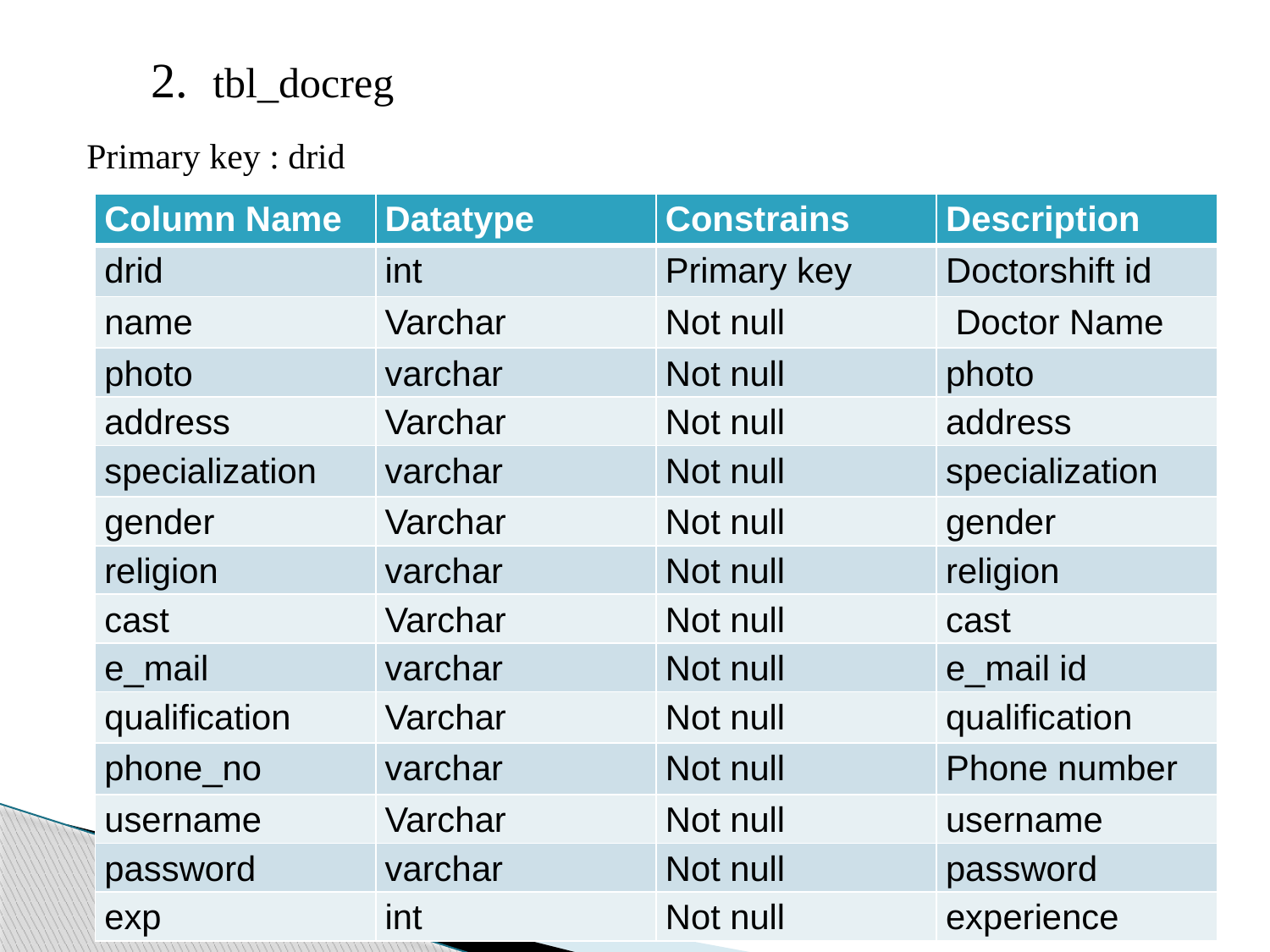

2.  tbl_docreg
Primary key : drid
| Column Name | Datatype | Constrains | Description |
| --- | --- | --- | --- |
| drid | int | Primary key | Doctorshift id |
| name | Varchar | Not null | Doctor Name |
| photo | varchar | Not null | photo |
| address | Varchar | Not null | address |
| specialization | varchar | Not null | specialization |
| gender | Varchar | Not null | gender |
| religion | varchar | Not null | religion |
| cast | Varchar | Not null | cast |
| e\_mail | varchar | Not null | e\_mail id |
| qualification | Varchar | Not null | qualification |
| phone\_no | varchar | Not null | Phone number |
| username | Varchar | Not null | username |
| password | varchar | Not null | password |
| exp | int | Not null | experience |